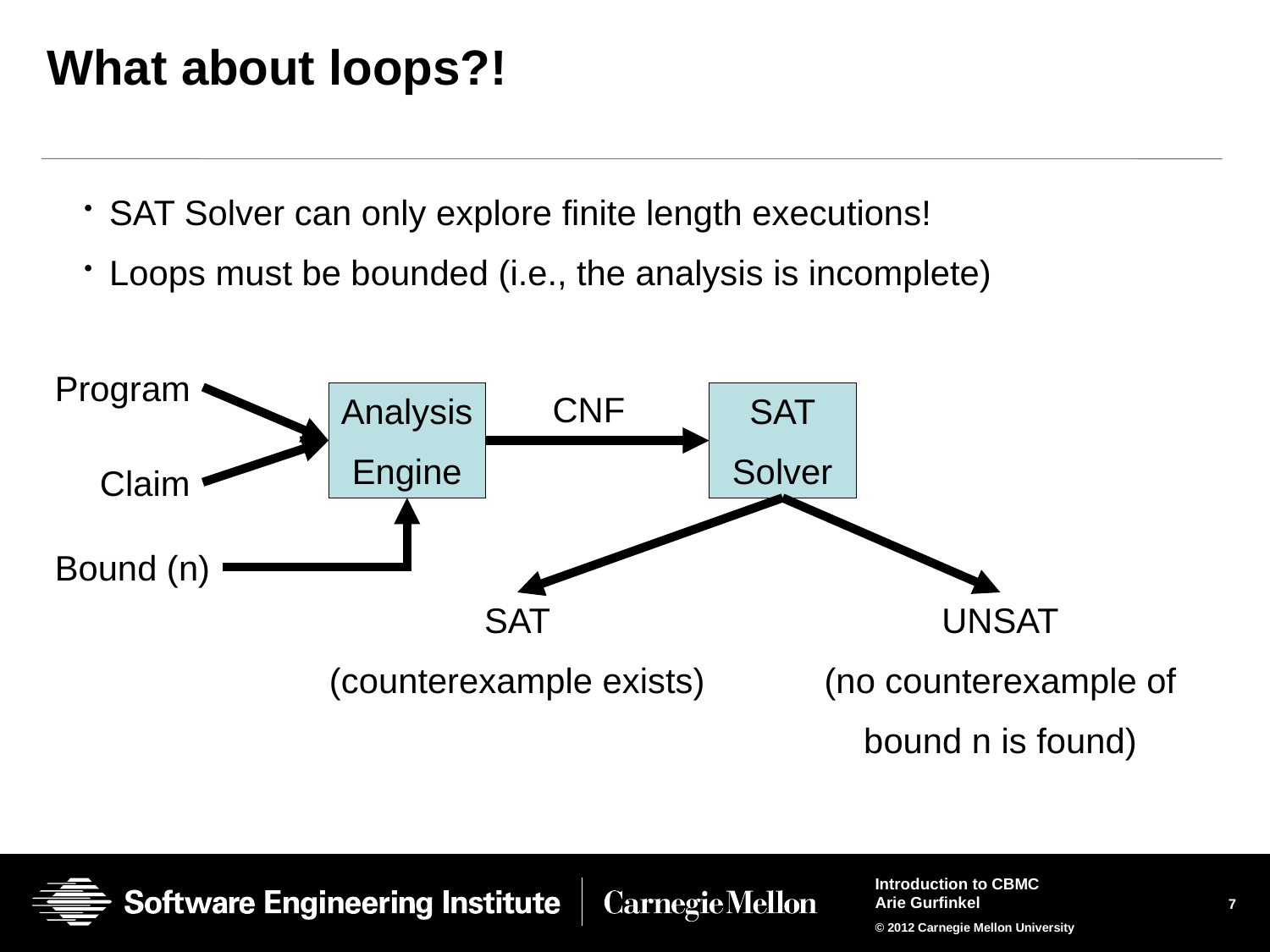

# What about loops?!
SAT Solver can only explore finite length executions!
Loops must be bounded (i.e., the analysis is incomplete)

Program
Analysis
Engine
CNF
SAT
Solver
Claim
Bound (n)
SAT
(counterexample exists)
UNSAT
(no counterexample of
bound n is found)